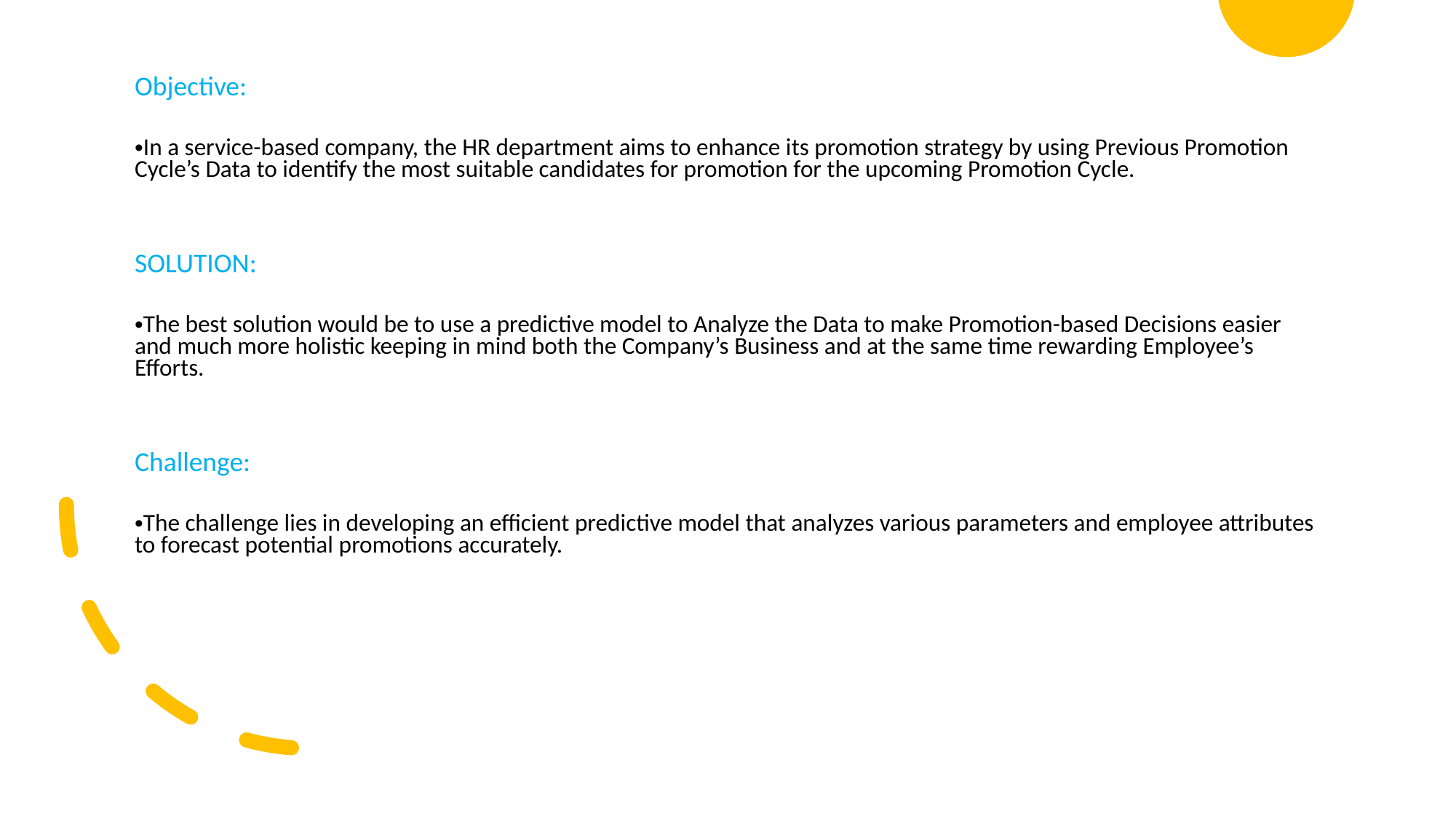

Objective:

In a service-based company, the HR department aims to enhance its promotion strategy by using Previous Promotion Cycle’s Data to identify the most suitable candidates for promotion for the upcoming Promotion Cycle.

SOLUTION:

The best solution would be to use a predictive model to Analyze the Data to make Promotion-based Decisions easier and much more holistic keeping in mind both the Company’s Business and at the same time rewarding Employee’s Efforts.

Challenge:

The challenge lies in developing an efficient predictive model that analyzes various parameters and employee attributes to forecast potential promotions accurately.